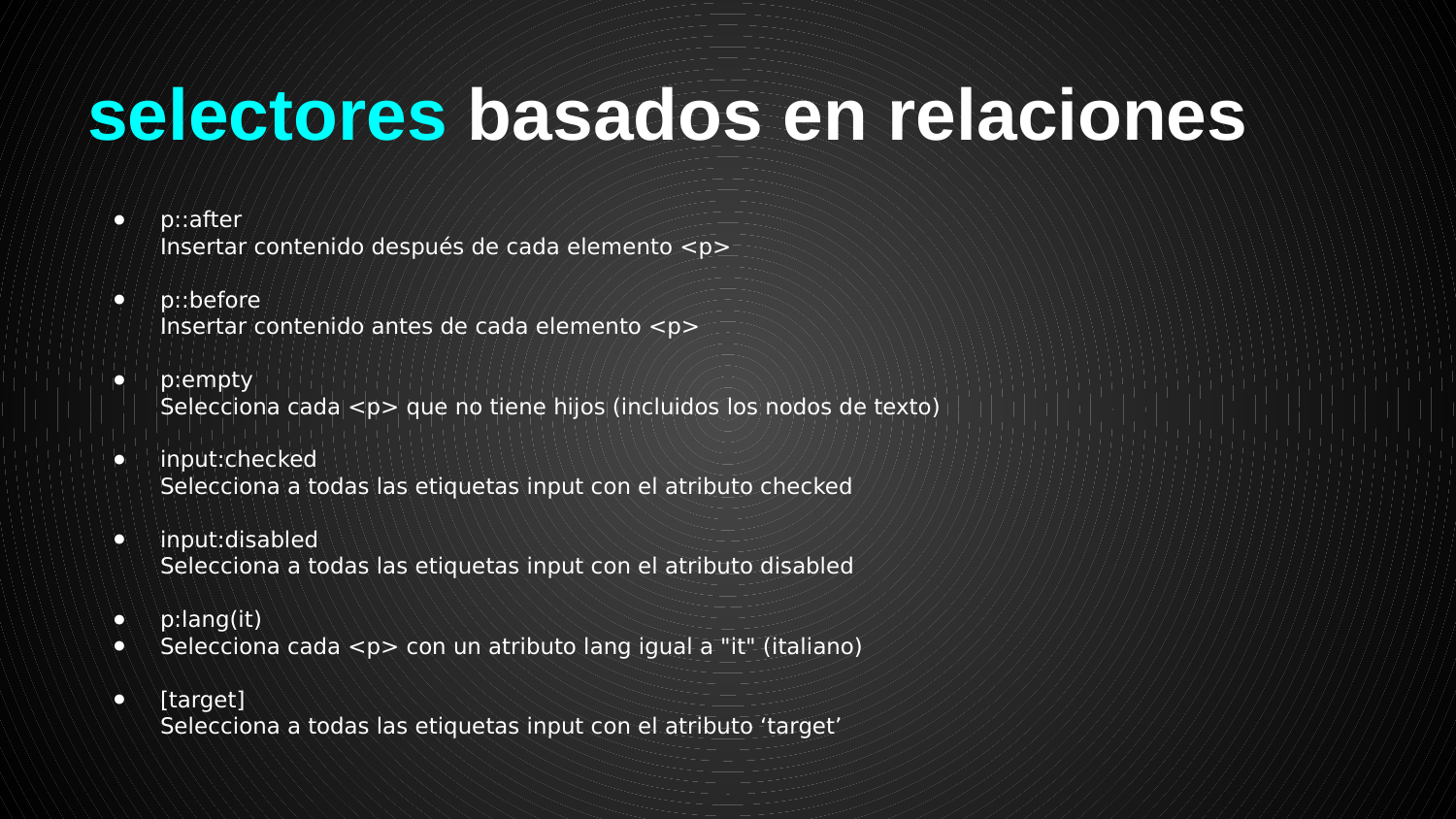

# selectores basados en relaciones
p::after
Insertar contenido después de cada elemento <p>
p::before
Insertar contenido antes de cada elemento <p>
p:empty
Selecciona cada <p> que no tiene hijos (incluidos los nodos de texto)
input:checked
Selecciona a todas las etiquetas input con el atributo checked
input:disabled
Selecciona a todas las etiquetas input con el atributo disabled
p:lang(it)
Selecciona cada <p> con un atributo lang igual a "it" (italiano)
[target]
Selecciona a todas las etiquetas input con el atributo ‘target’